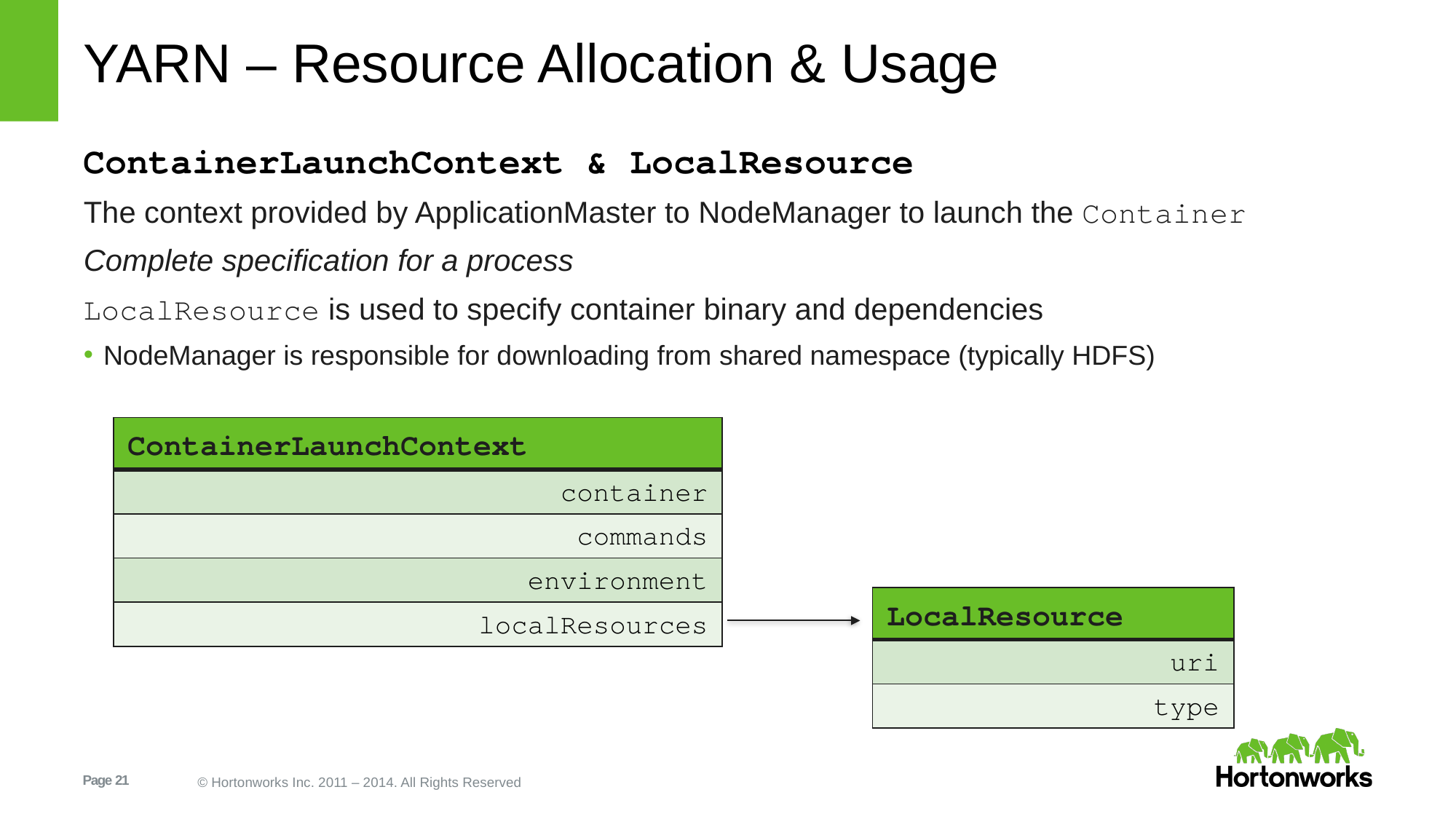

# YARN – Resource Allocation & Usage
ContainerLaunchContext & LocalResource
The context provided by ApplicationMaster to NodeManager to launch the Container
Complete specification for a process
LocalResource is used to specify container binary and dependencies
NodeManager is responsible for downloading from shared namespace (typically HDFS)

| ContainerLaunchContext |
| --- |
| container |
| commands |
| environment |
| localResources |
| LocalResource |
| --- |
| uri |
| type |